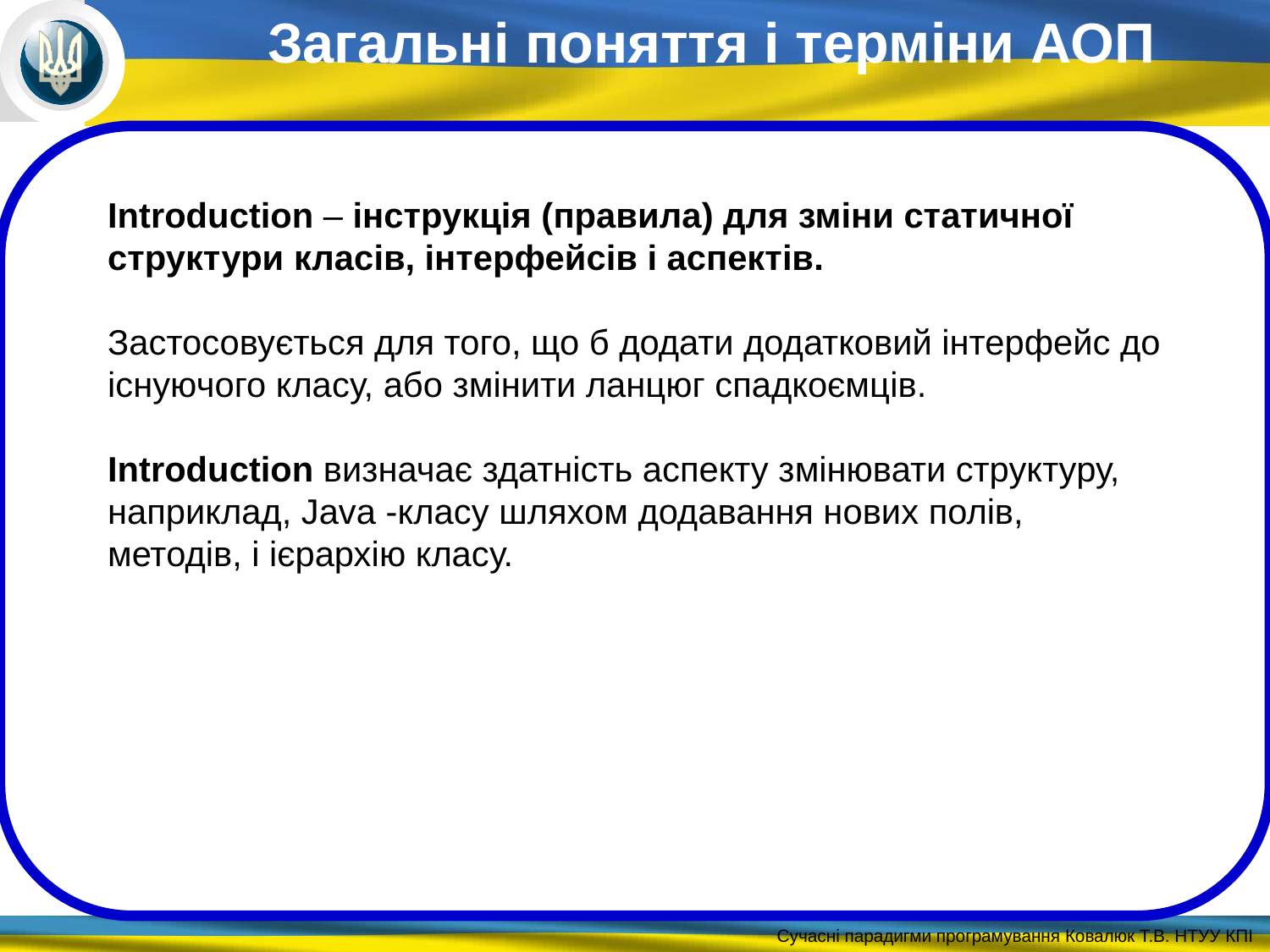

Загальні поняття і терміни АОП
Introduction – інструкція (правила) для зміни статичної структури класів, інтерфейсів і аспектів.

Застосовується для того, що б додати додатковий інтерфейс до існуючого класу, або змінити ланцюг спадкоємців.

Introduction визначає здатність аспекту змінювати структуру, наприклад, Java -класу шляхом додавання нових полів, методів, і ієрархію класу.